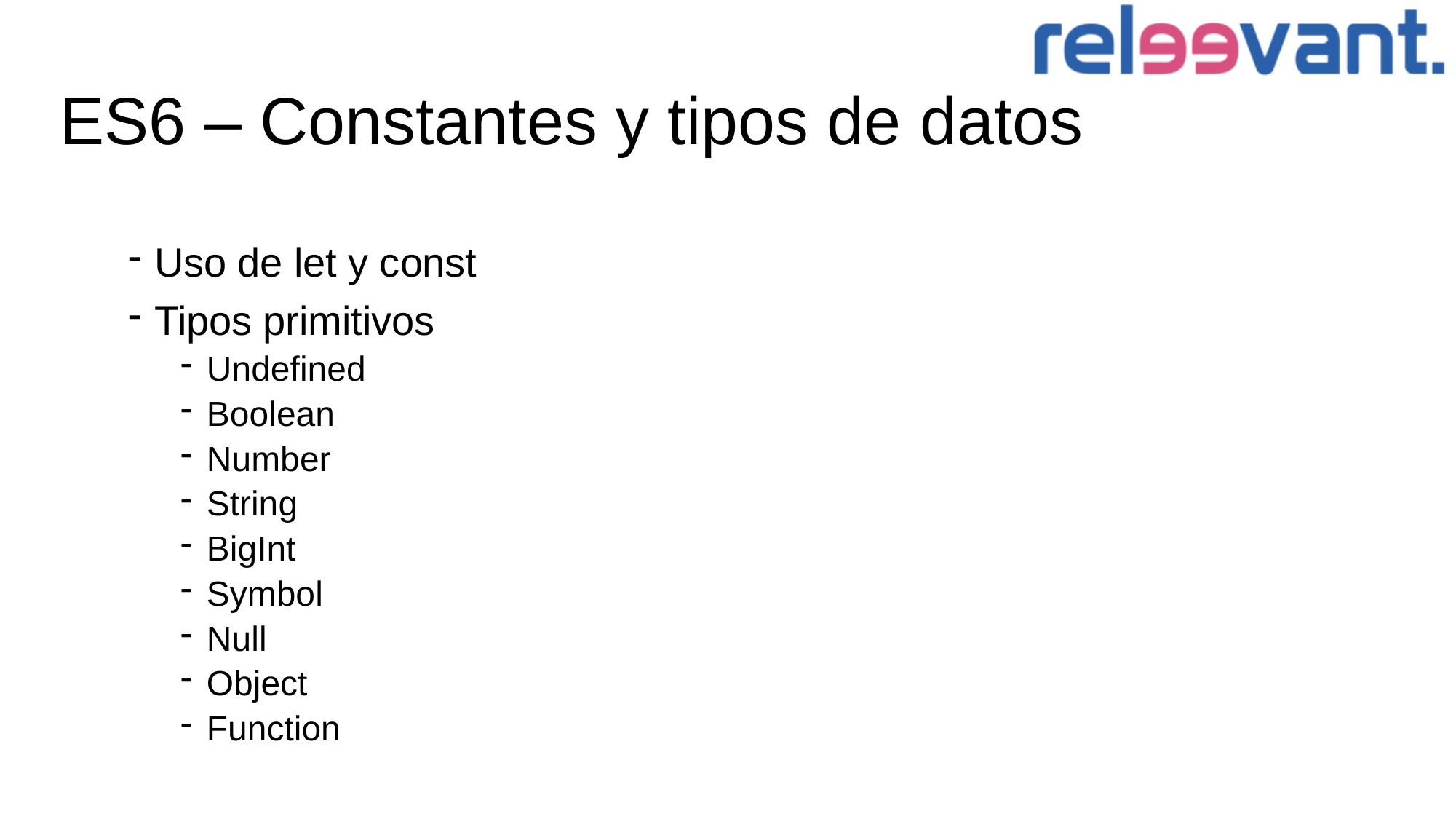

# ES6 – Constantes y tipos de datos

Uso de let y const
Tipos primitivos
Undefined
Boolean
Number
String
BigInt
Symbol
Null
Object
Function